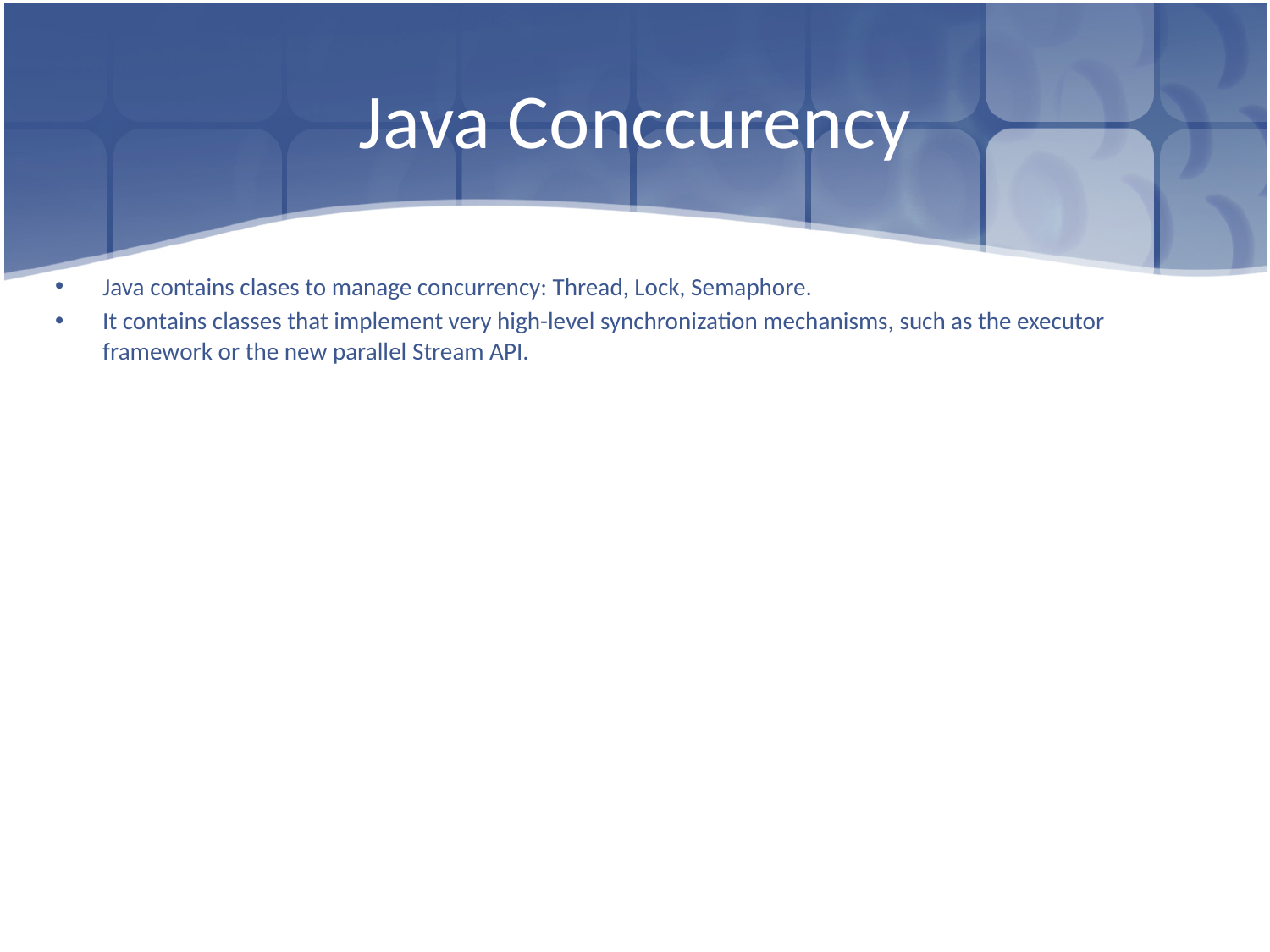

# Java Conccurency
Java contains clases to manage concurrency: Thread, Lock, Semaphore.
It contains classes that implement very high-level synchronization mechanisms, such as the executor framework or the new parallel Stream API.